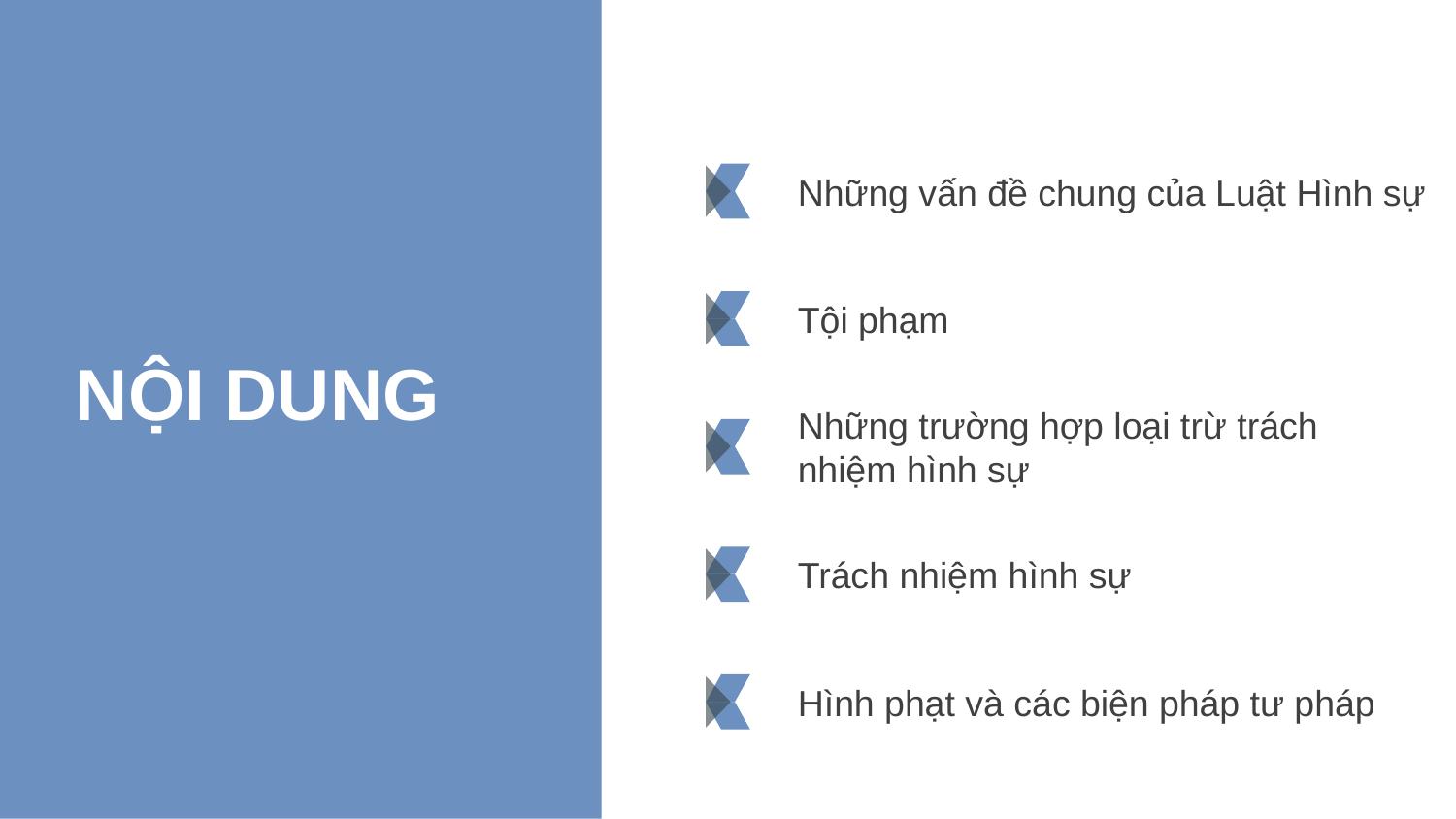

Những vấn đề chung của Luật Hình sự

Tội phạm

# NỘI DUNG
Những trường hợp loại trừ trách nhiệm hình sự

Trách nhiệm hình sự

Hình phạt và các biện pháp tư pháp